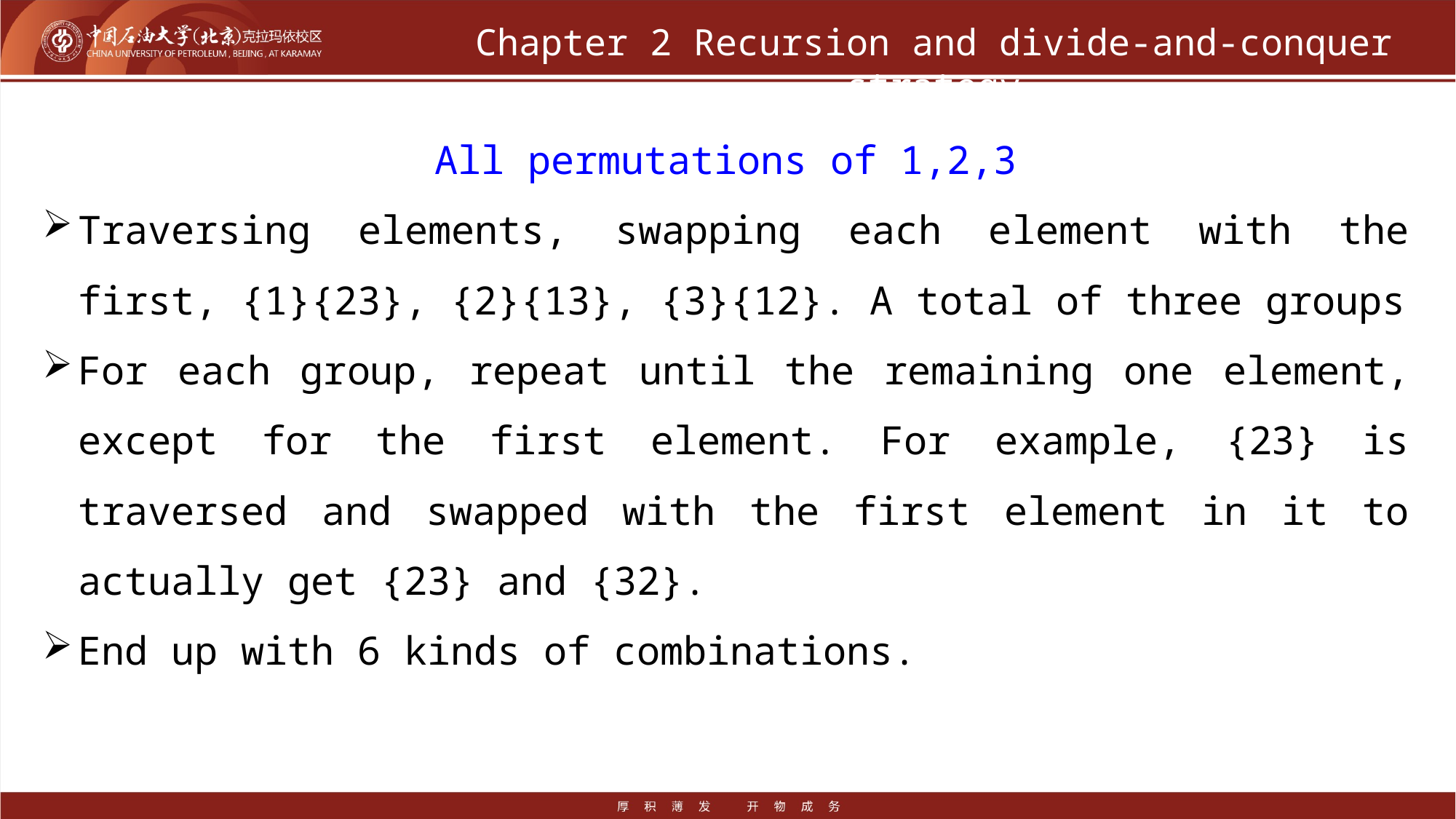

# Chapter 2 Recursion and divide-and-conquer strategy
All permutations of 1,2,3
Traversing elements, swapping each element with the first, {1}{23}, {2}{13}, {3}{12}. A total of three groups
For each group, repeat until the remaining one element, except for the first element. For example, {23} is traversed and swapped with the first element in it to actually get {23} and {32}.
End up with 6 kinds of combinations.